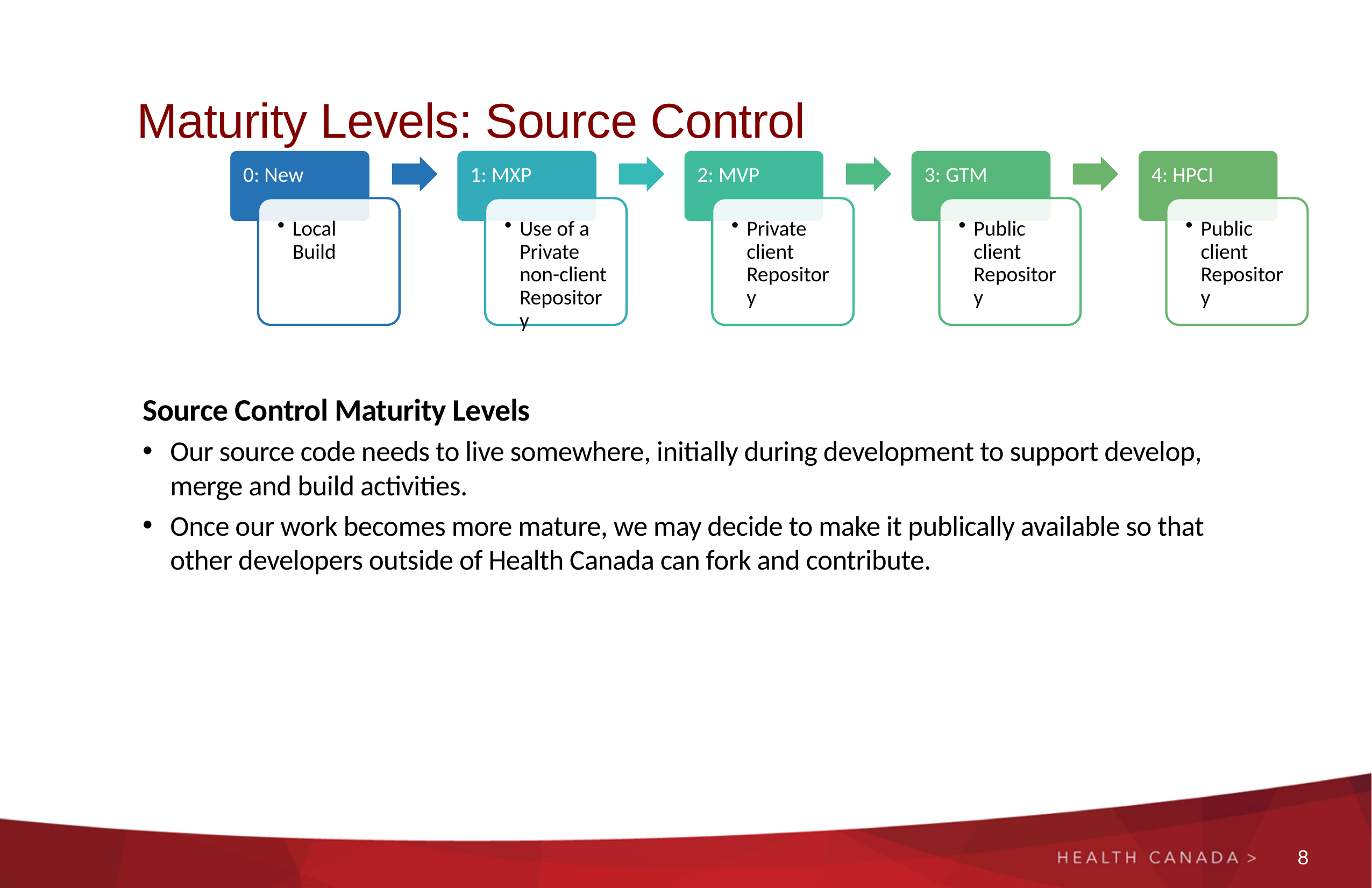

# Maturity Levels: Source Control
0: New
Local Build

1: MXP
Use of a Private non-client Repository

2: MVP
Private client Repository

3: GTM
Public client Repository

4: HPCI
Public client Repository
Source Control Maturity Levels
Our source code needs to live somewhere, initially during development to support develop, merge and build activities.
Once our work becomes more mature, we may decide to make it publically available so that other developers outside of Health Canada can fork and contribute.